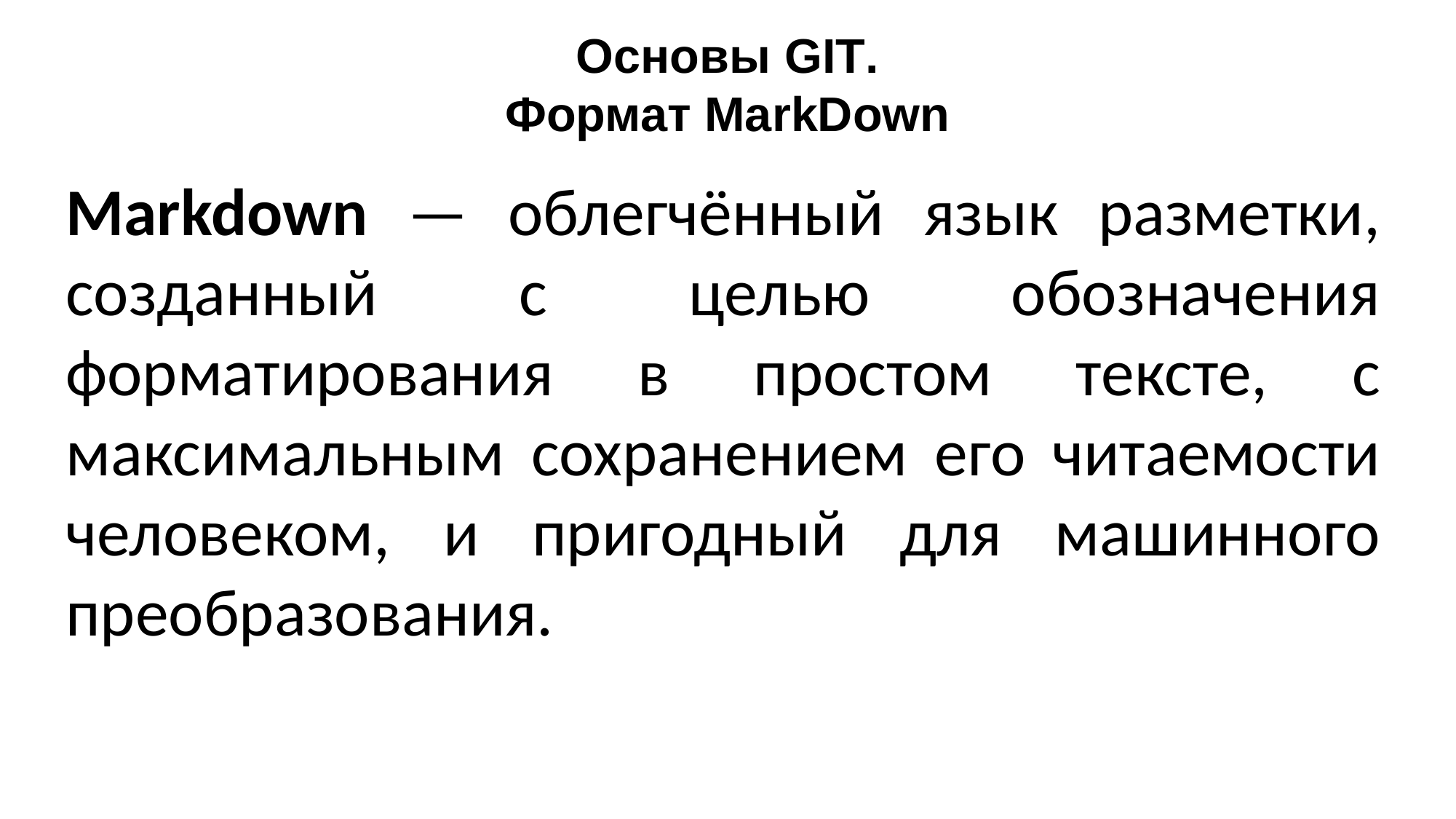

Основы GIT.
Формат MarkDown
Markdown — облегчённый язык разметки, созданный с целью обозначения форматирования в простом тексте, с максимальным сохранением его читаемости человеком, и пригодный для машинного преобразования.